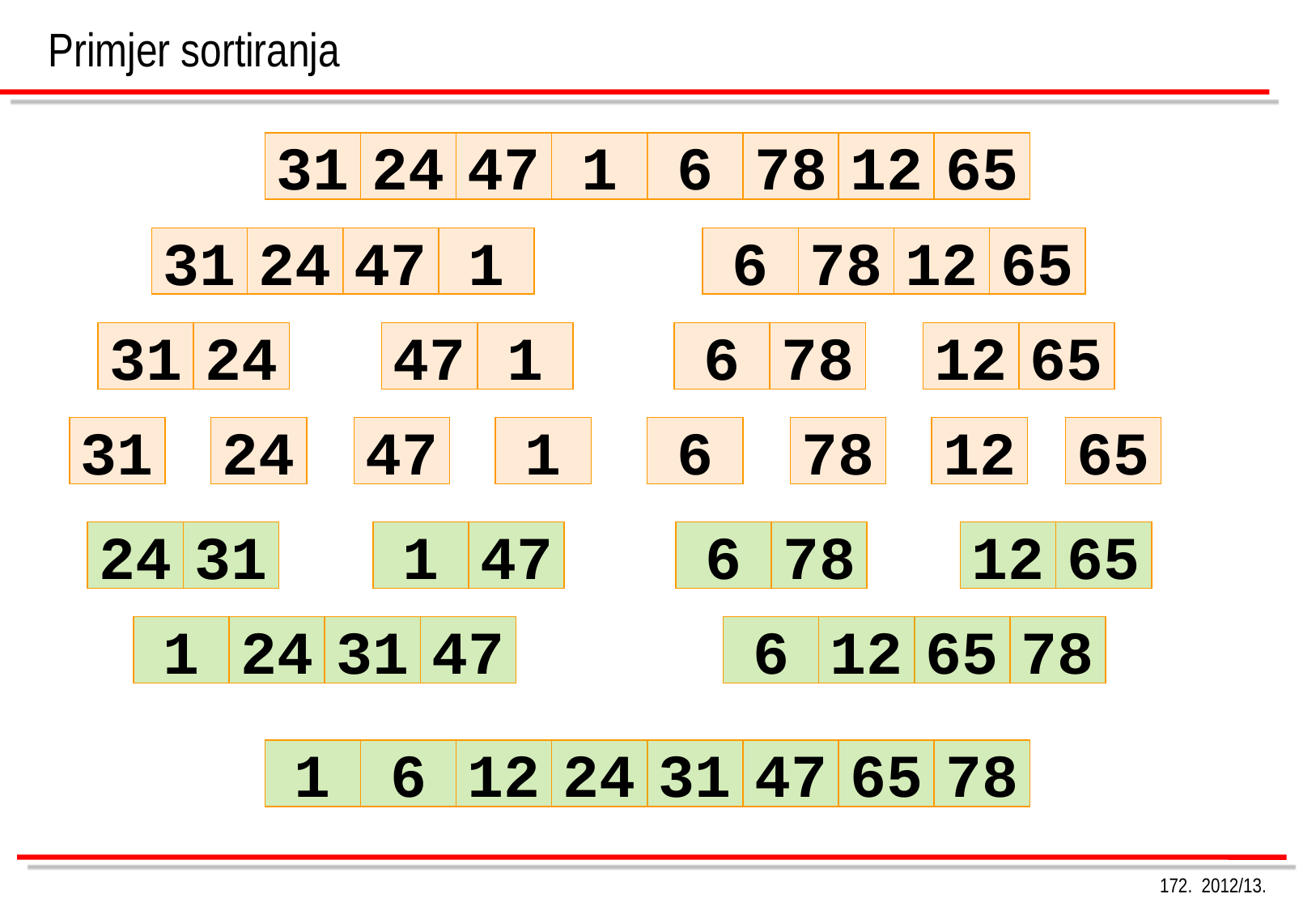

Primjer sortiranja
31
24
47
1
6
78
12
65
31
24
47
1
6
78
12
65
31
24
47
1
6
78
12
65
31
24
47
1
6
78
12
65
24
31
1
47
6
78
12
65
1
24
31
47
6
12
65
78
1
6
12
24
31
47
65
78
172.  2012/13.